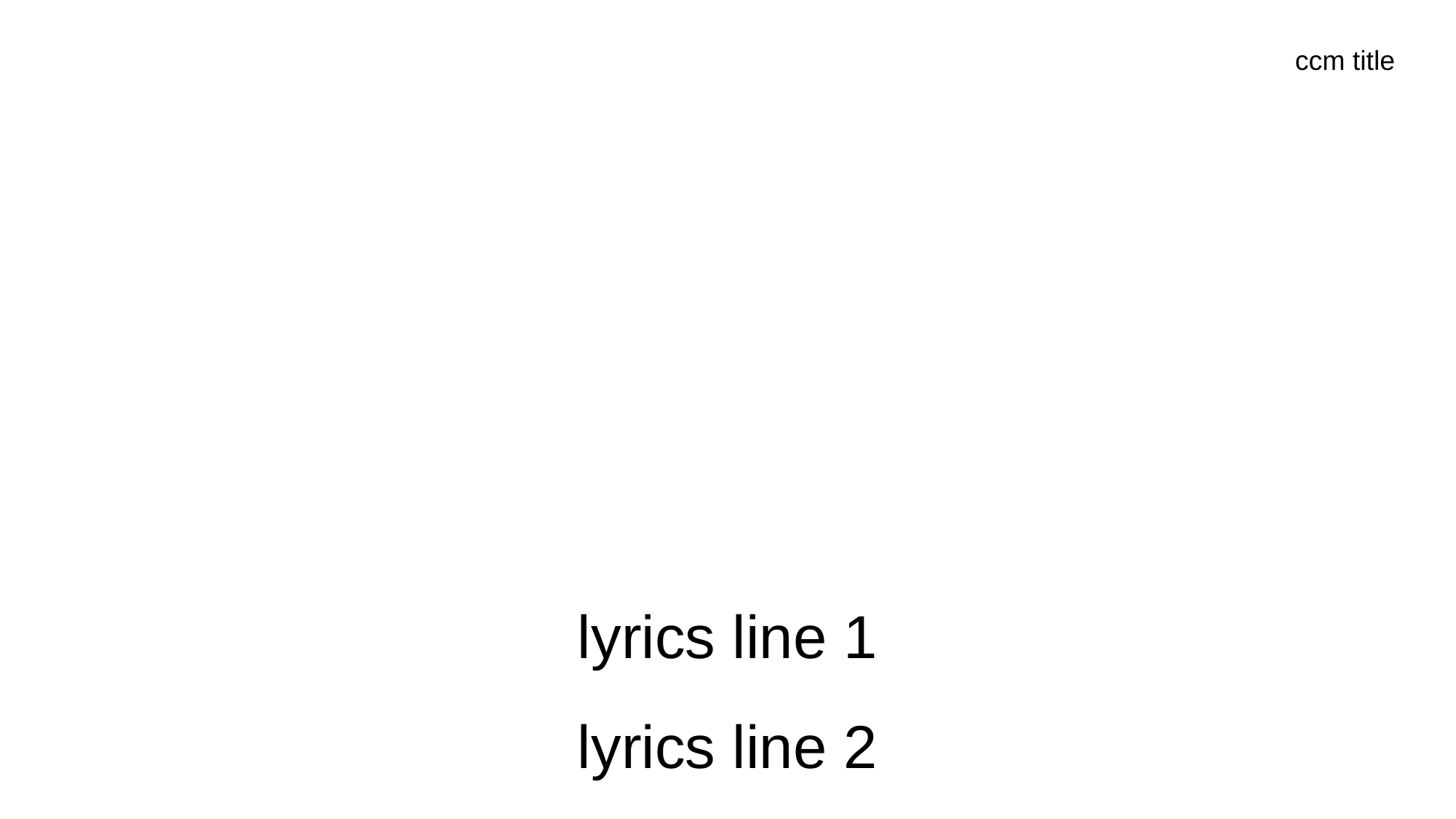

ccm title
lyrics line 1
lyrics line 2